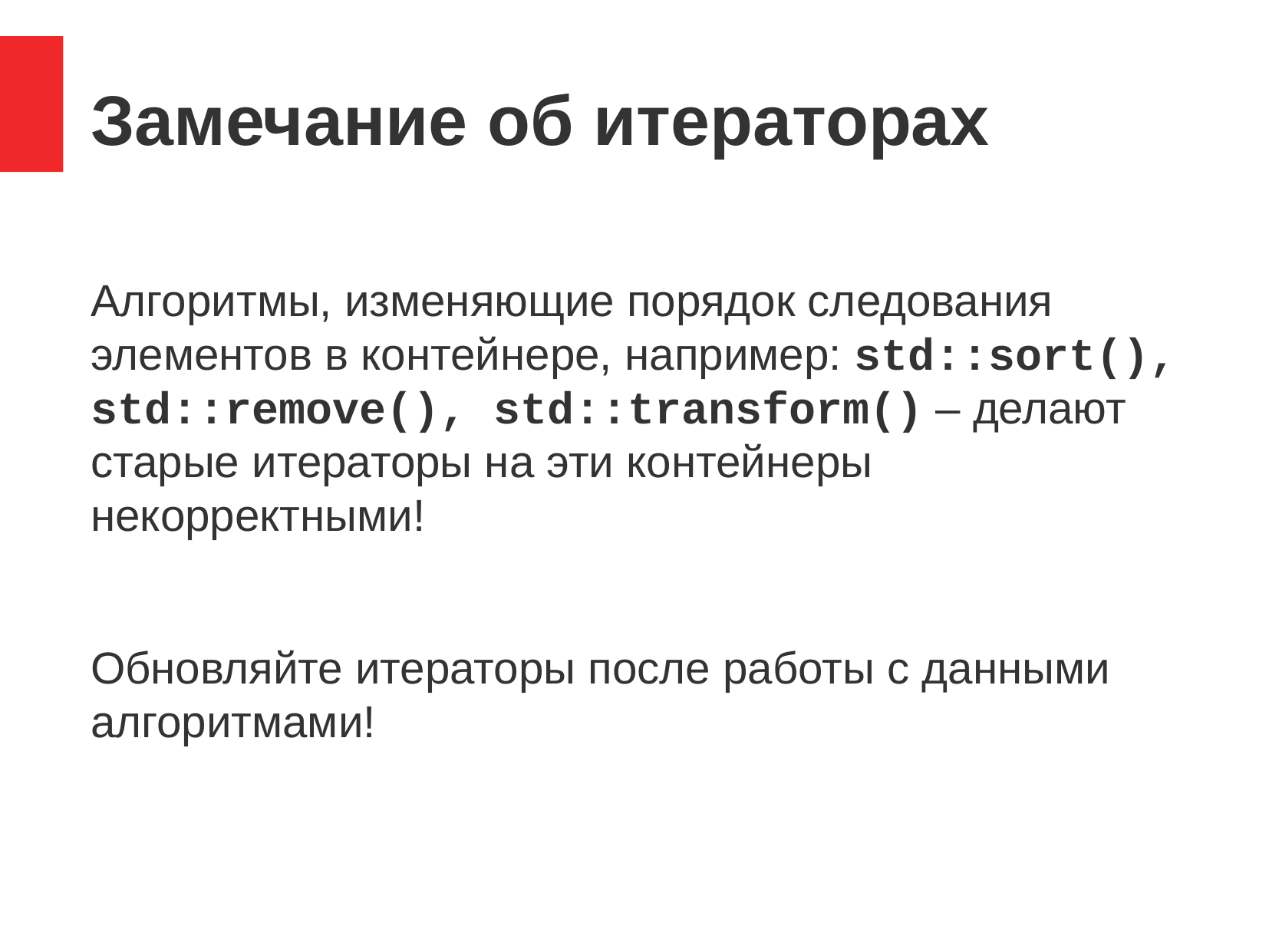

Замечание об итераторах
Алгоритмы, изменяющие порядок следования элементов в контейнере, например: std::sort(), std::remove(), std::transform() – делают старые итераторы на эти контейнеры некорректными!

Обновляйте итераторы после работы с данными алгоритмами!